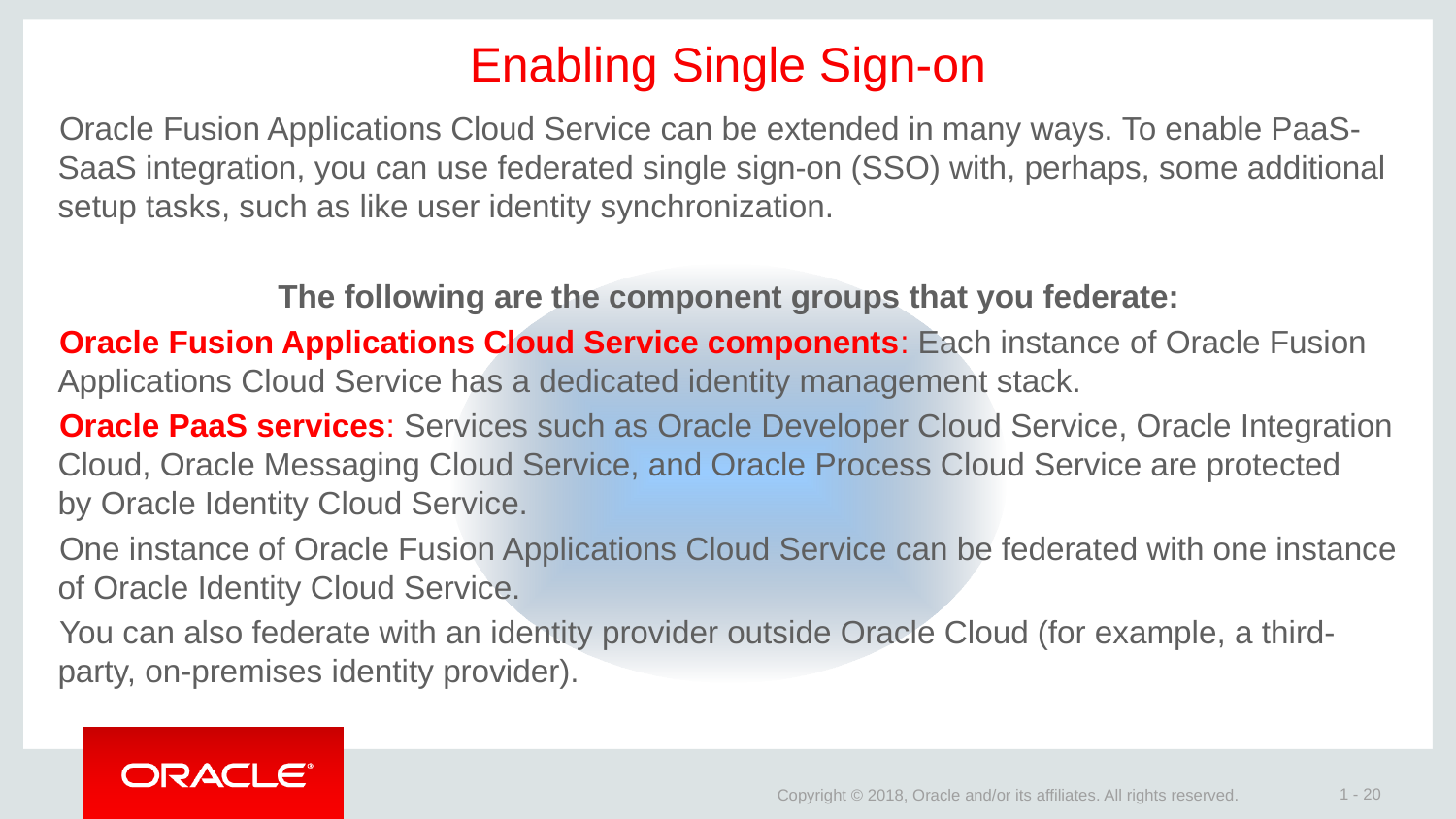

# Enabling Single Sign-on
Oracle Fusion Applications Cloud Service can be extended in many ways. To enable PaaS-SaaS integration, you can use federated single sign-on (SSO) with, perhaps, some additional setup tasks, such as like user identity synchronization.

The following are the component groups that you federate:
Oracle Fusion Applications Cloud Service components: Each instance of Oracle Fusion Applications Cloud Service has a dedicated identity management stack.
Oracle PaaS services: Services such as Oracle Developer Cloud Service, Oracle Integration Cloud, Oracle Messaging Cloud Service, and Oracle Process Cloud Service are protected by Oracle Identity Cloud Service.
One instance of Oracle Fusion Applications Cloud Service can be federated with one instance of Oracle Identity Cloud Service.
You can also federate with an identity provider outside Oracle Cloud (for example, a third-party, on-premises identity provider).